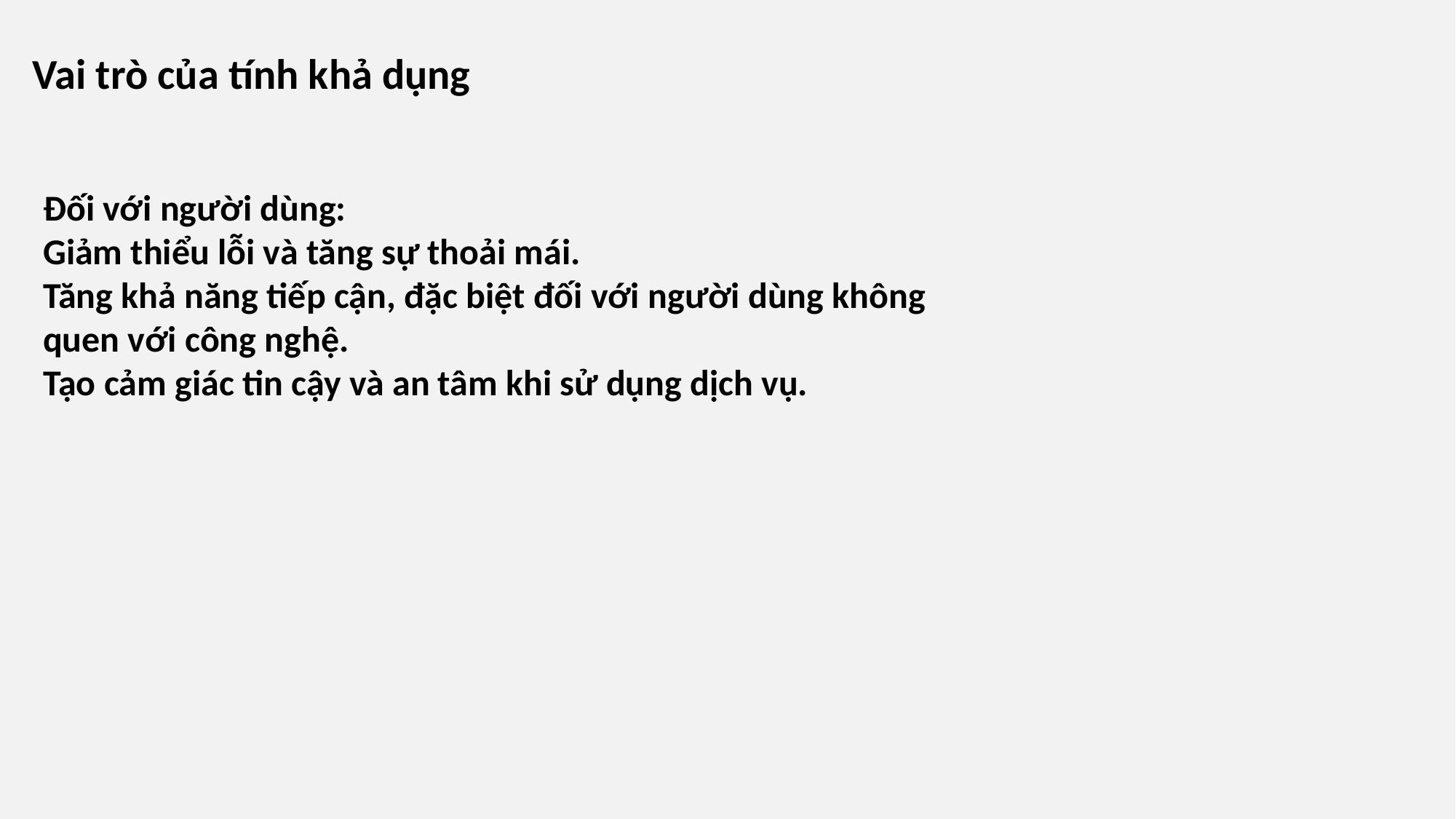

Ý nghĩa và vai trò của tính khả dụng trong hệ thống
Vai trò của tính khả dụng
BÁO CÁO ĐỒ ÁN CƠ SỞ NGÀNH
Tính khả dụng (usability) là một khía cạnh quan trọng trong thiết kế hệ thống, được định nghĩa bởi ISO 9241-11 là "mức độ mà người dùng có thể sử dụng một sản phẩm để đạt được mục tiêu cụ thể một cách hiệu quả, hiệu suất, và hài lòng trong một bối cảnh sử dụng cụ thể".
Nghiên cứu các phương pháp đánh giá tính khả dụng của hệ thống dựa vào chuyên gia (expert-based evaluation) và áp dụng vào đánh giá một hệ thống bất kỳ.
Đối với người dùng:
Giảm thiểu lỗi và tăng sự thoải mái.
Tăng khả năng tiếp cận, đặc biệt đối với người dùng không quen với công nghệ.
Tạo cảm giác tin cậy và an tâm khi sử dụng dịch vụ.

Các yếu tố chính của tính khả dụng bao gồm:
Hiệu quả (Effectiveness): Mức độ hoàn thành nhiệm vụ của người dùng.
Đối với doanh nghiệp:
Tăng tỷ lệ hoàn tất giao dịch và doanh thu.
Xây dựng thương hiệu mạnh và sự tin tưởng của khách hàng.
Hiệu suất (Efficiency): Nguồn lực (thời gian, công sức) cần thiết để hoàn thành nhiệm vụ.
Sự hài lòng (Satisfaction): Cảm nhận tích cực của người dùng khi sử dụng hệ thống.
Huỳnh Phạm Nhật An    Masv 110122027